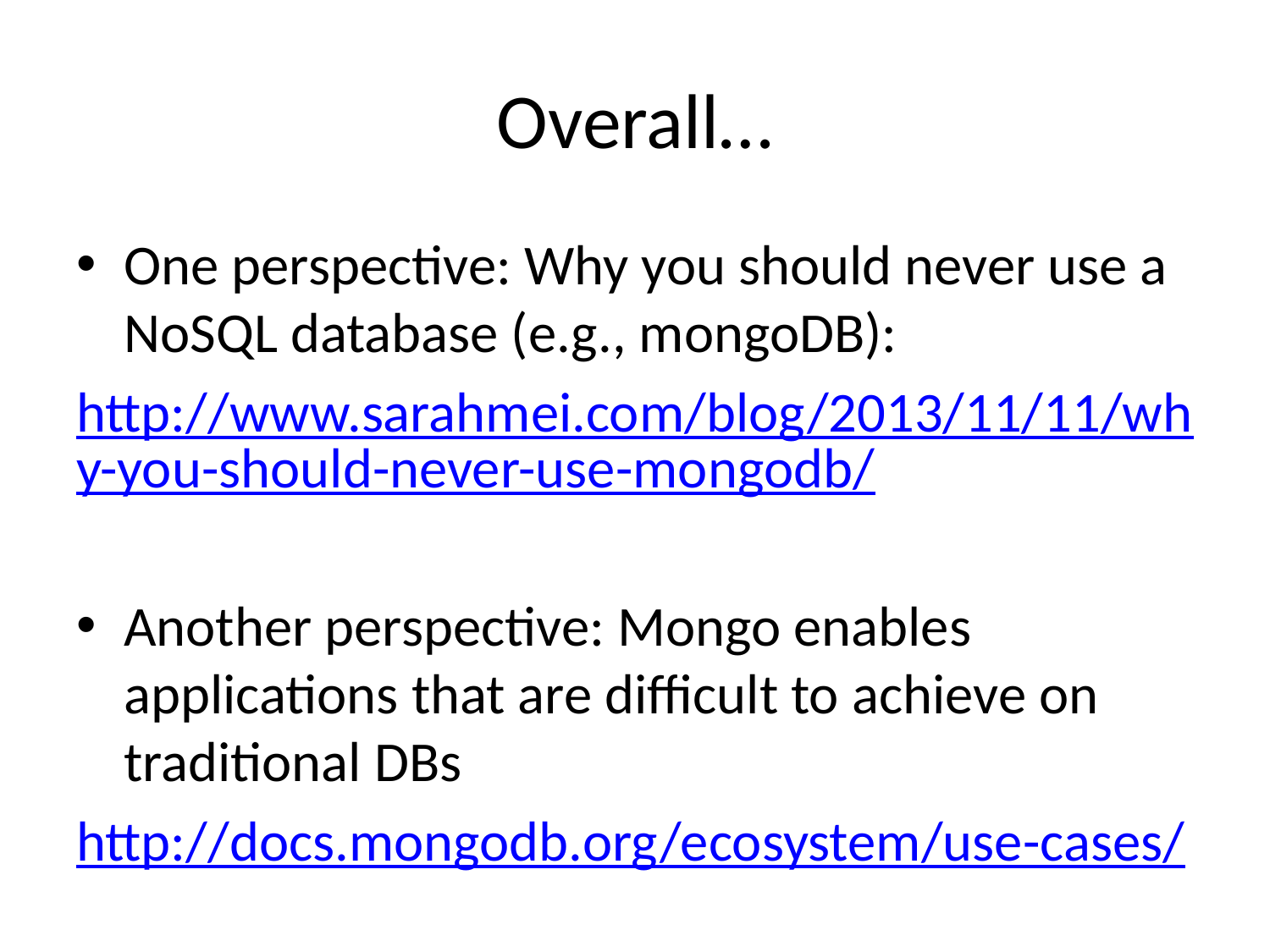

# Overall…
One perspective: Why you should never use a NoSQL database (e.g., mongoDB):
http://www.sarahmei.com/blog/2013/11/11/why-you-should-never-use-mongodb/

Another perspective: Mongo enables applications that are difficult to achieve on traditional DBs
http://docs.mongodb.org/ecosystem/use-cases/